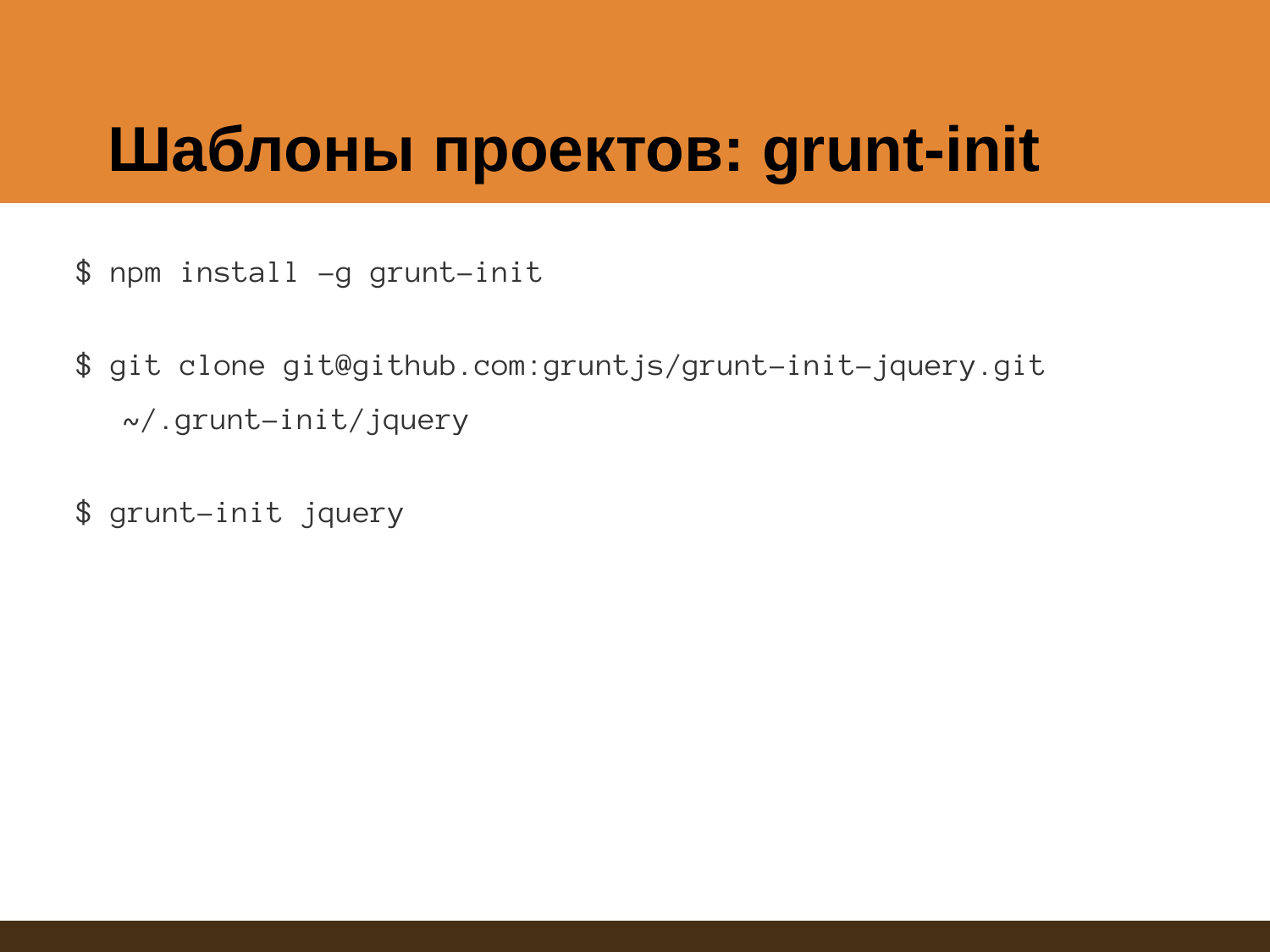

# Шаблоны проектов: grunt-init
$ npm install -g grunt-init
$ git clone git@github.com:gruntjs/grunt-init-jquery.git ~/.grunt-init/jquery
$ grunt-init jquery